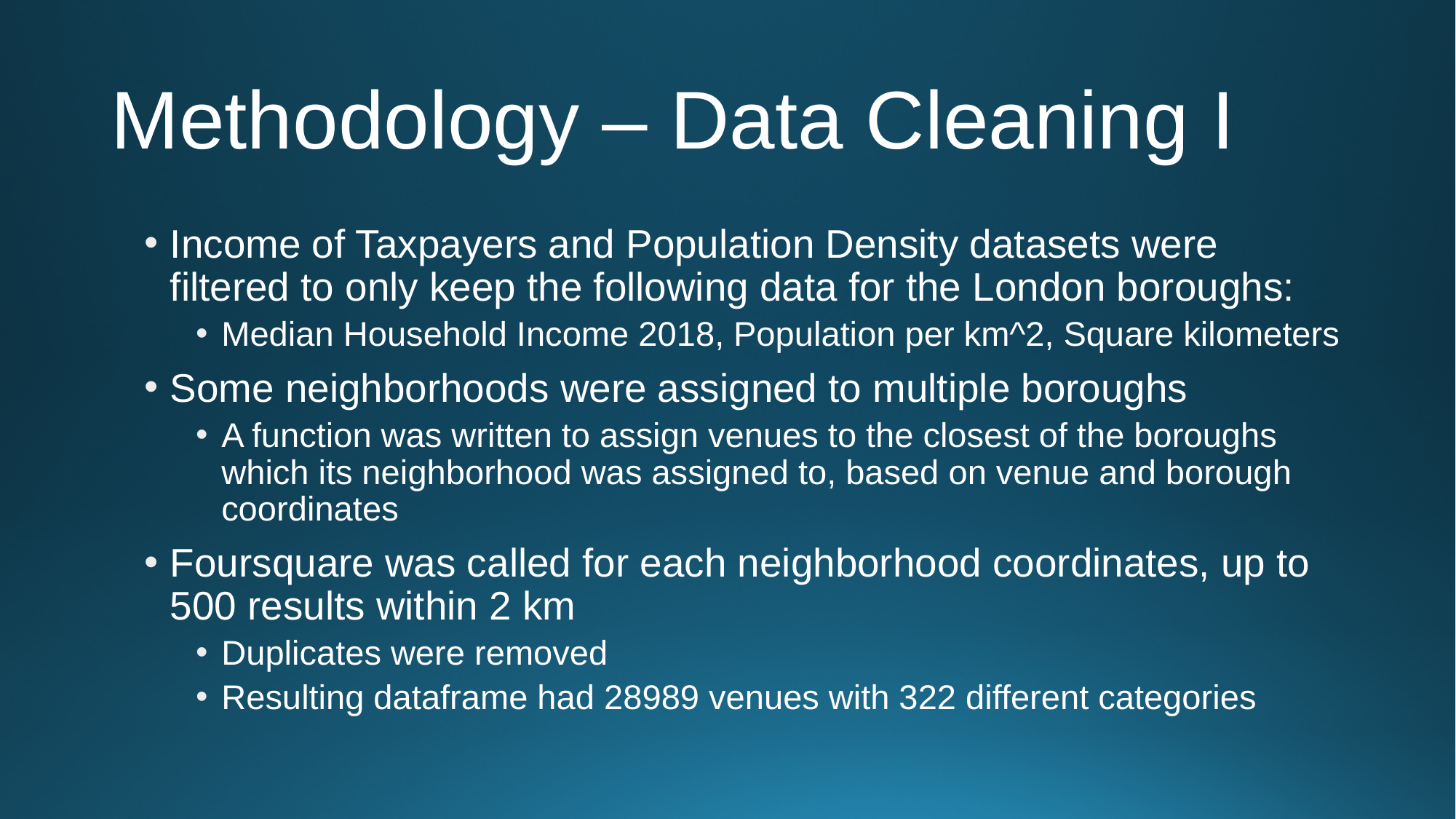

# Methodology – Data Cleaning I
Income of Taxpayers and Population Density datasets were filtered to only keep the following data for the London boroughs:
Median Household Income 2018, Population per km^2, Square kilometers
Some neighborhoods were assigned to multiple boroughs
A function was written to assign venues to the closest of the boroughs which its neighborhood was assigned to, based on venue and borough coordinates
Foursquare was called for each neighborhood coordinates, up to 500 results within 2 km
Duplicates were removed
Resulting dataframe had 28989 venues with 322 different categories